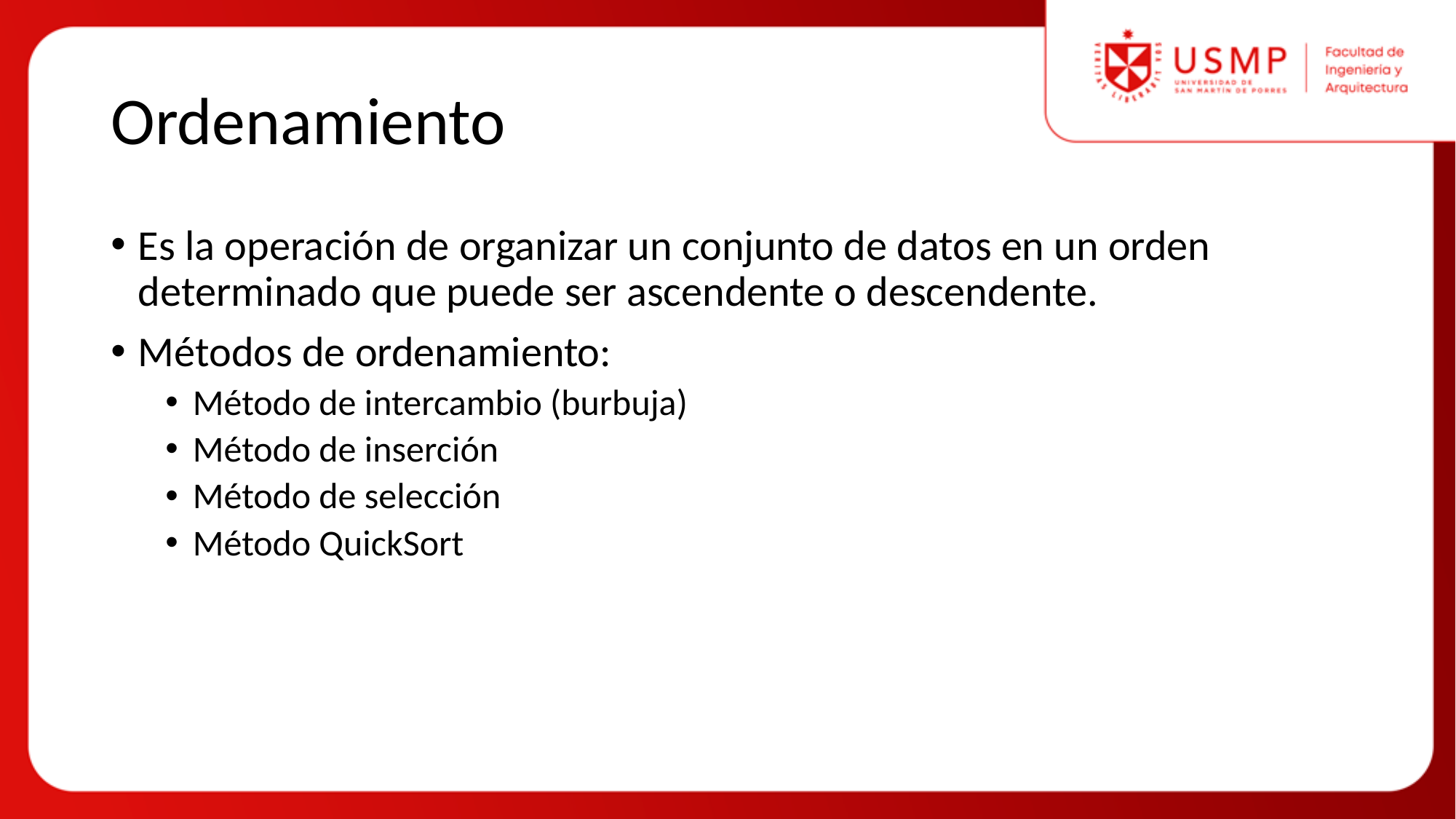

# Ordenamiento
Es la operación de organizar un conjunto de datos en un orden determinado que puede ser ascendente o descendente.
Métodos de ordenamiento:
Método de intercambio (burbuja)
Método de inserción
Método de selección
Método QuickSort